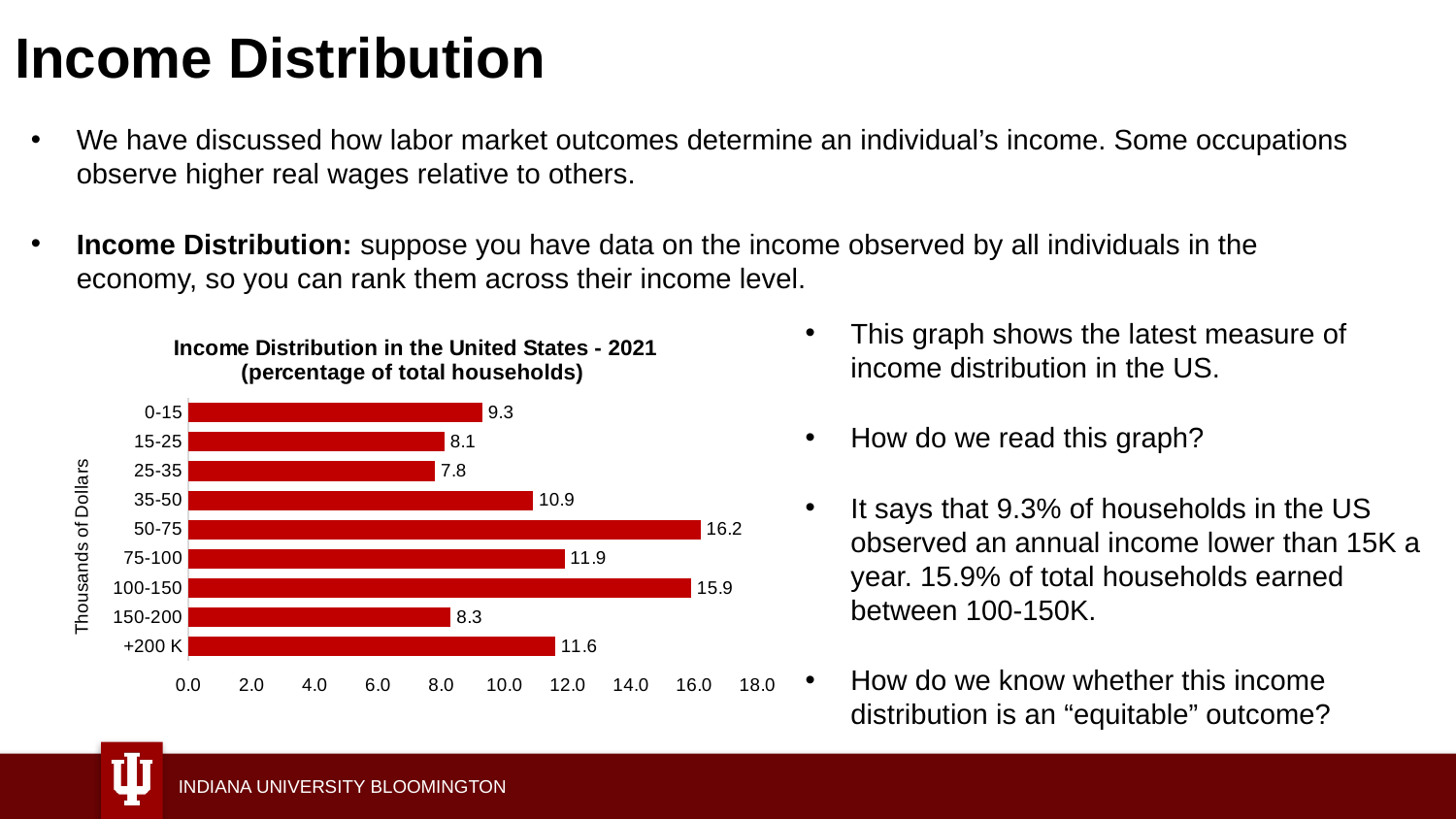

# Income Distribution
We have discussed how labor market outcomes determine an individual’s income. Some occupations observe higher real wages relative to others.
Income Distribution: suppose you have data on the income observed by all individuals in the economy, so you can rank them across their income level.
This graph shows the latest measure of income distribution in the US.
How do we read this graph?
It says that 9.3% of households in the US observed an annual income lower than 15K a year. 15.9% of total households earned between 100-150K.
How do we know whether this income distribution is an “equitable” outcome?

### Chart: Income Distribution in the United States - 2021
(percentage of total households)

| Category |  |
|---|---|
| 0-15 | 9.3 |
| 15-25 | 8.1 |
| 25-35 | 7.8 |
| 35-50 | 10.9 |
| 50-75 | 16.2 |
| 75-100 | 11.9 |
| 100-150 | 15.9 |
| 150-200 | 8.3 |
| +200 K | 11.6 |